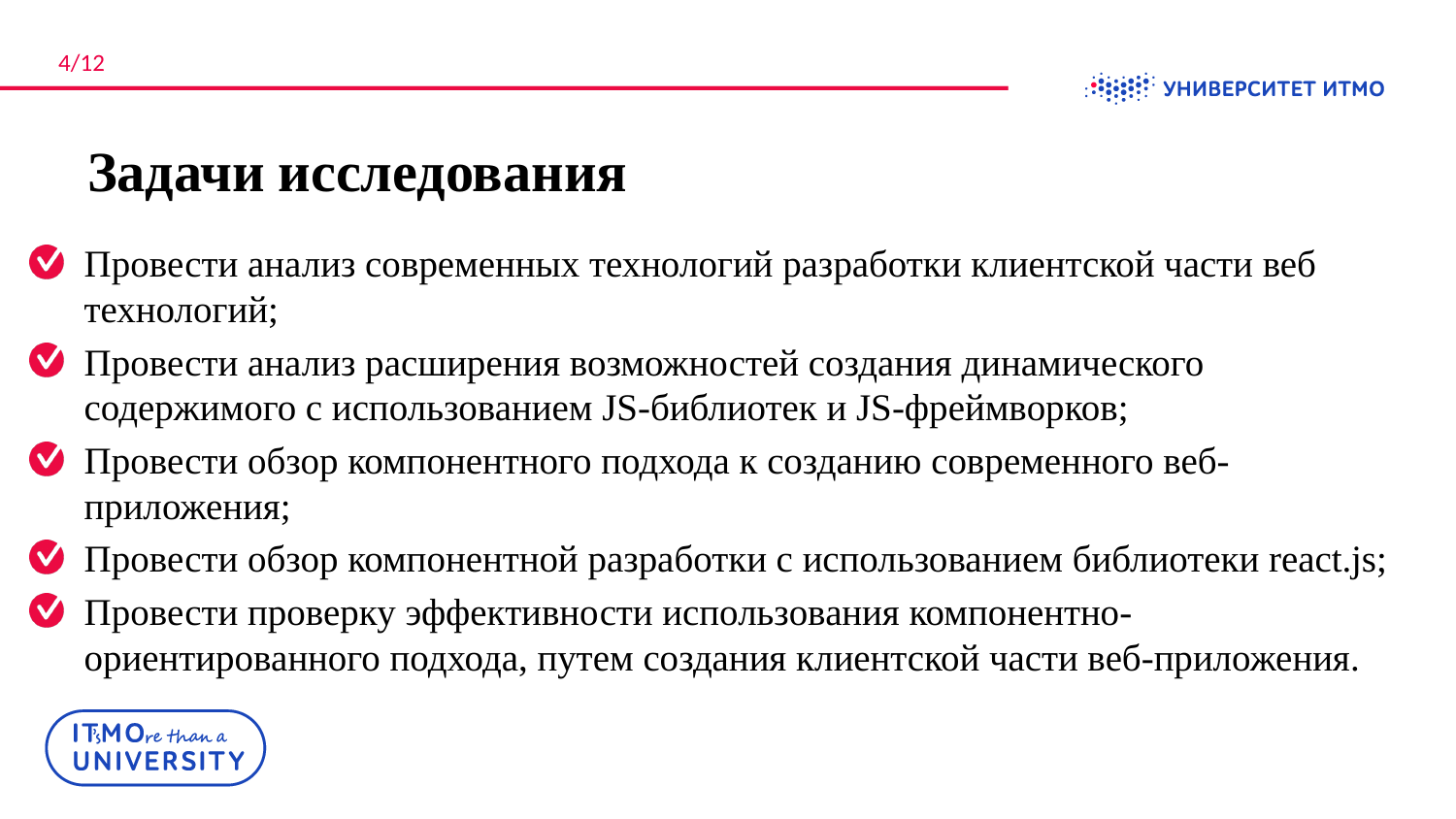

4/12
# Задачи исследования
Провести анализ современных технологий разработки клиентской части веб технологий;
Провести анализ расширения возможностей создания динамического содержимого с использованием JS-библиотек и JS-фреймворков;
Провести обзор компонентного подхода к созданию современного веб-приложения;
Провести обзор компонентной разработки с использованием библиотеки react.js;
Провести проверку эффективности использования компонентно-ориентированного подхода, путем создания клиентской части веб-приложения.